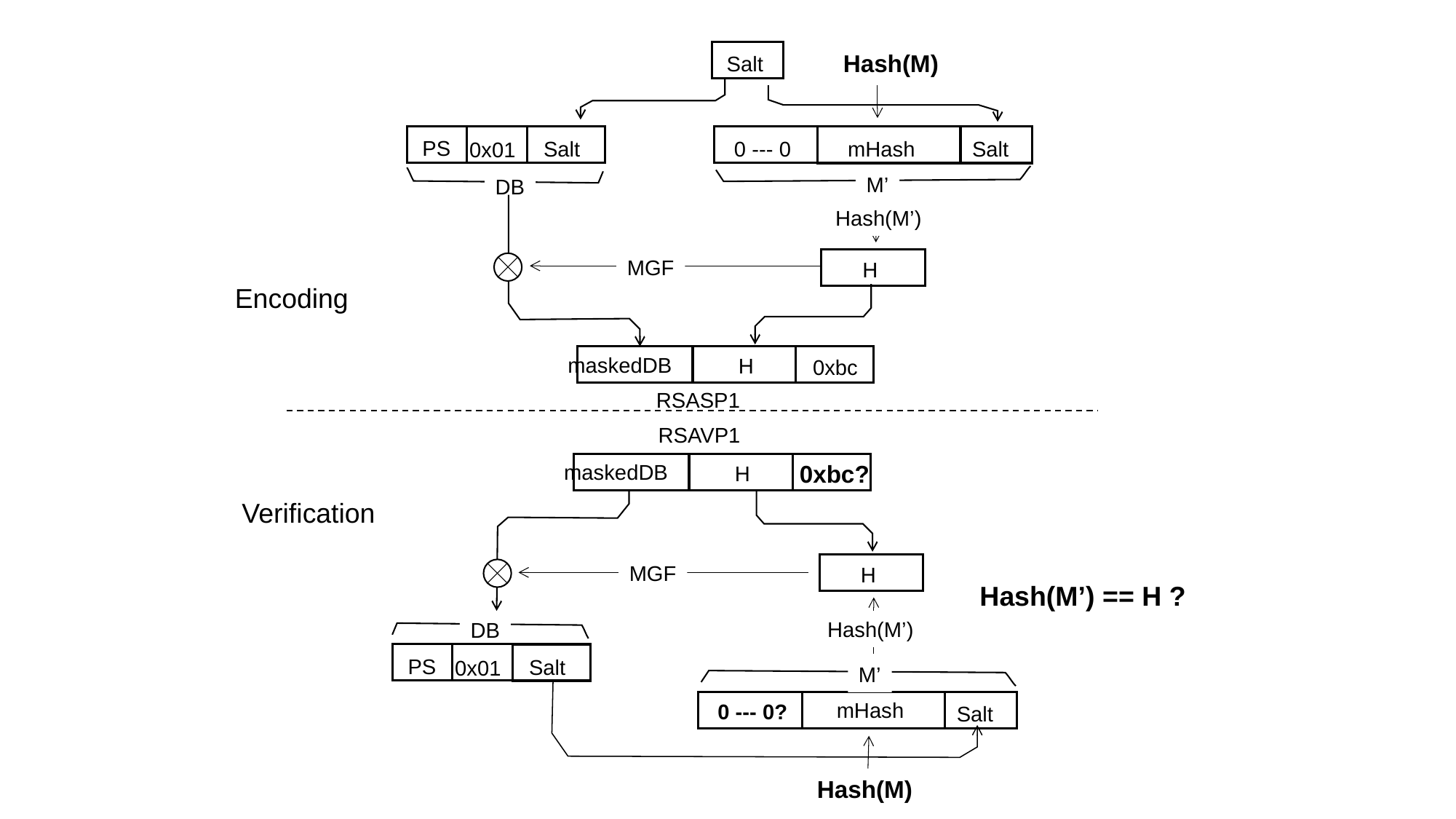

Hash(M)
Salt

PS
Salt
0x01

0 --- 0
mHash
Salt

M’

DB

Hash(M’)
MGF

H

Encoding

maskedDB

H
0xbc
RSASP1
RSAVP1
0xbc?

maskedDB

H

Verification

MGF
H

Hash(M’) == H ?
Hash(M’)
DB

PS
Salt
0x01
M’

mHash

0 --- 0?
Salt
Hash(M)